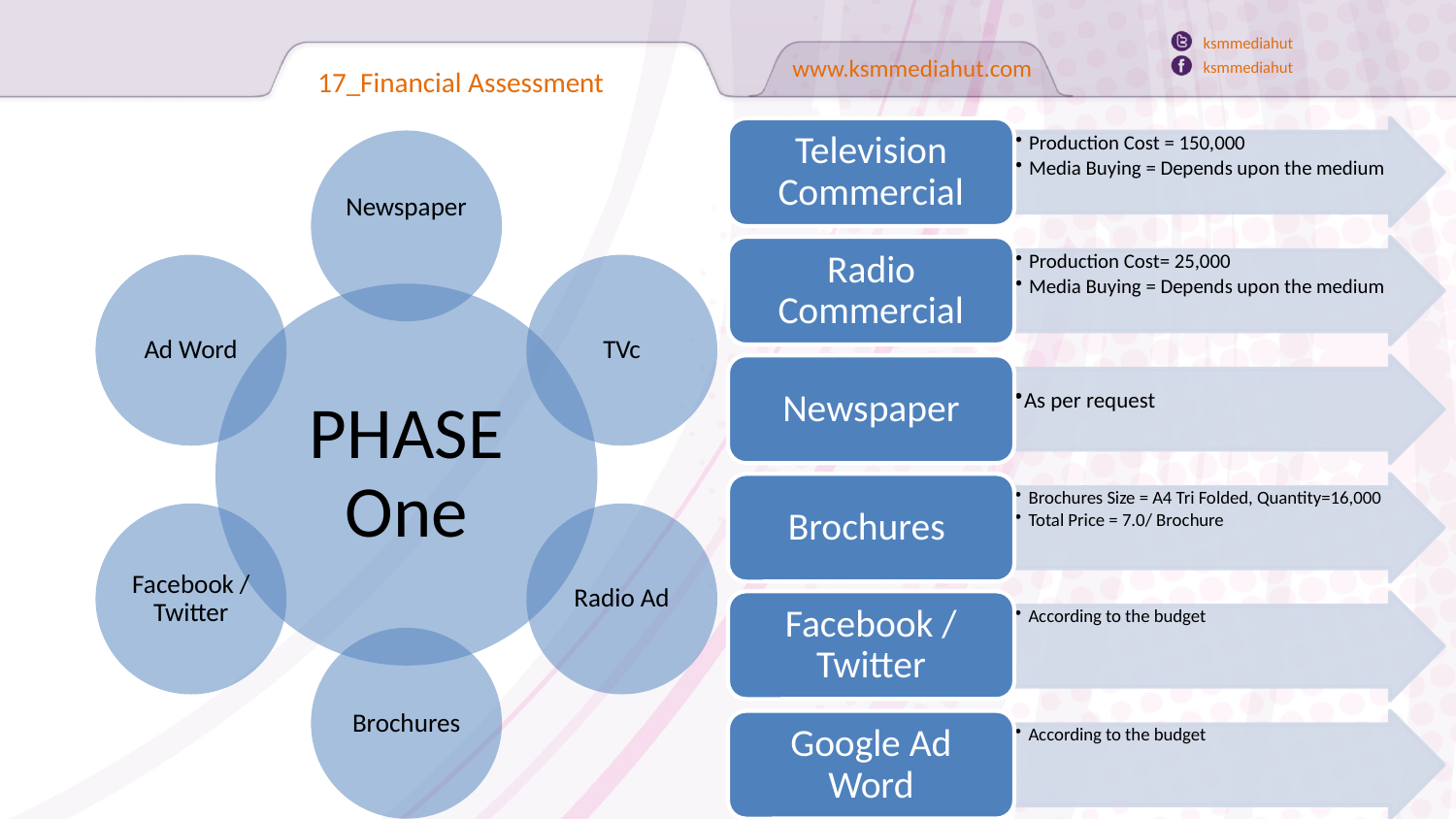

ksmmediahut
ksmmediahut
www.ksmmediahut.com
17_Financial Assessment
 Production Cost = 150,000
 Media Buying = Depends upon the medium
Television Commercial
 Production Cost= 25,000
 Media Buying = Depends upon the medium
Radio Commercial

As per request
Newspaper
 Brochures Size = A4 Tri Folded, Quantity=16,000
 Total Price = 7.0/ Brochure
Brochures
 According to the budget
Facebook / Twitter
 According to the budget
Google Ad Word
PHASE One
Newspaper

TVc
Radio Ad
Brochures
Facebook / Twitter
Ad Word